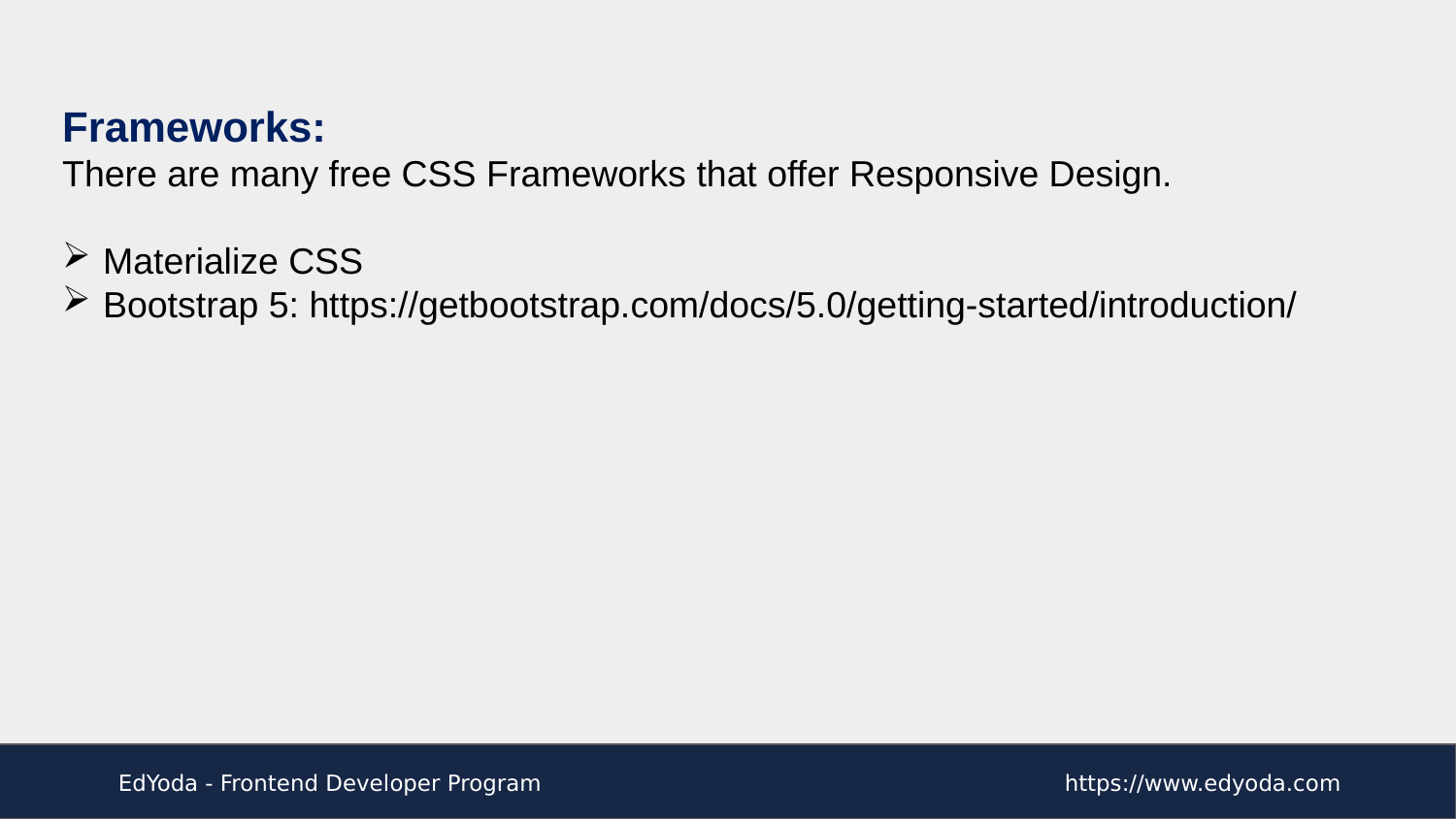

Frameworks:
There are many free CSS Frameworks that offer Responsive Design.

Materialize CSS
Bootstrap 5: https://getbootstrap.com/docs/5.0/getting-started/introduction/

EdYoda - Frontend Developer Program
https://www.edyoda.com